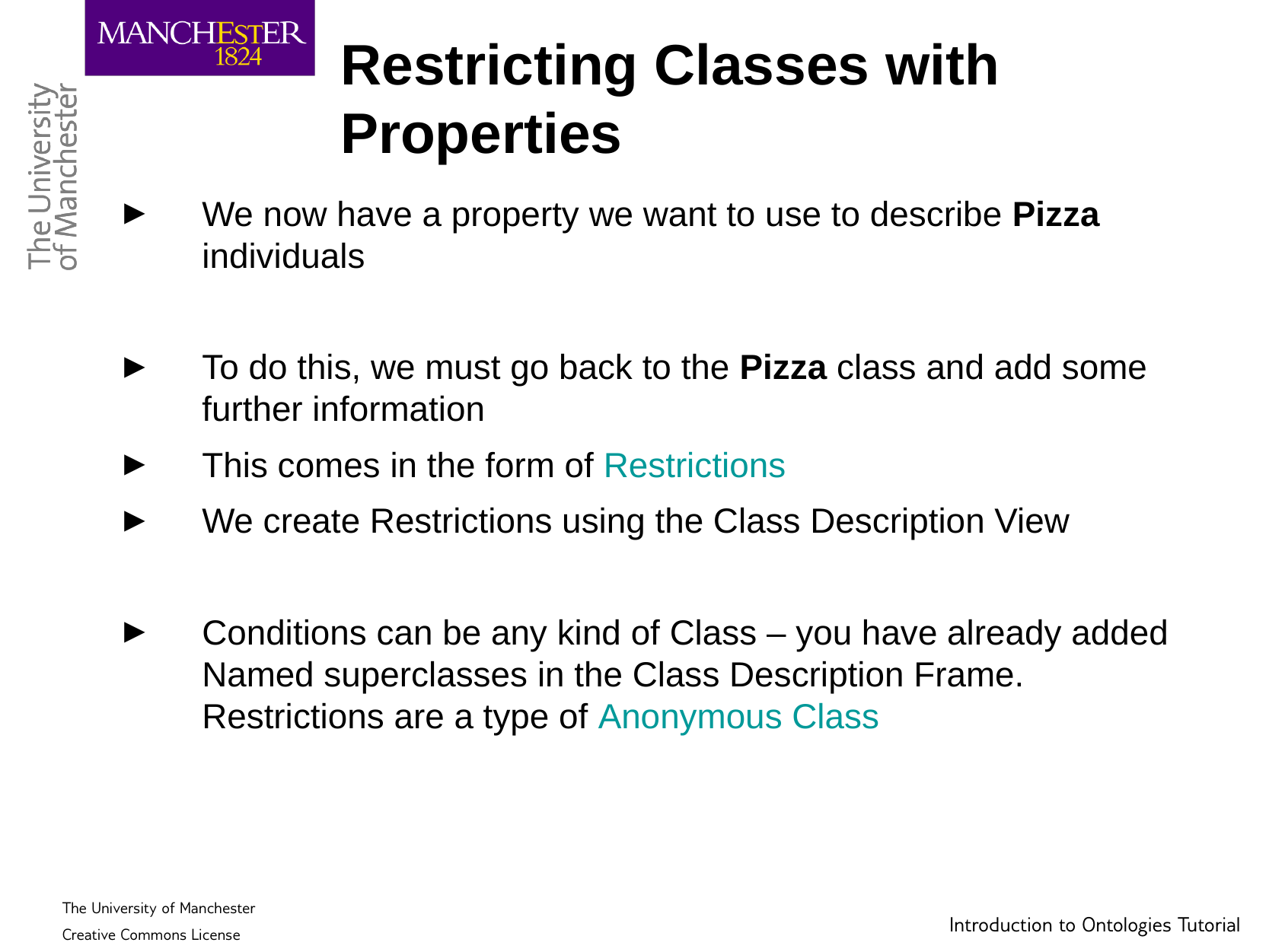

# Restricting Classes with Properties
We now have a property we want to use to describe Pizza individuals

To do this, we must go back to the Pizza class and add some further information
This comes in the form of Restrictions
We create Restrictions using the Class Description View

Conditions can be any kind of Class – you have already added Named superclasses in the Class Description Frame. Restrictions are a type of Anonymous Class